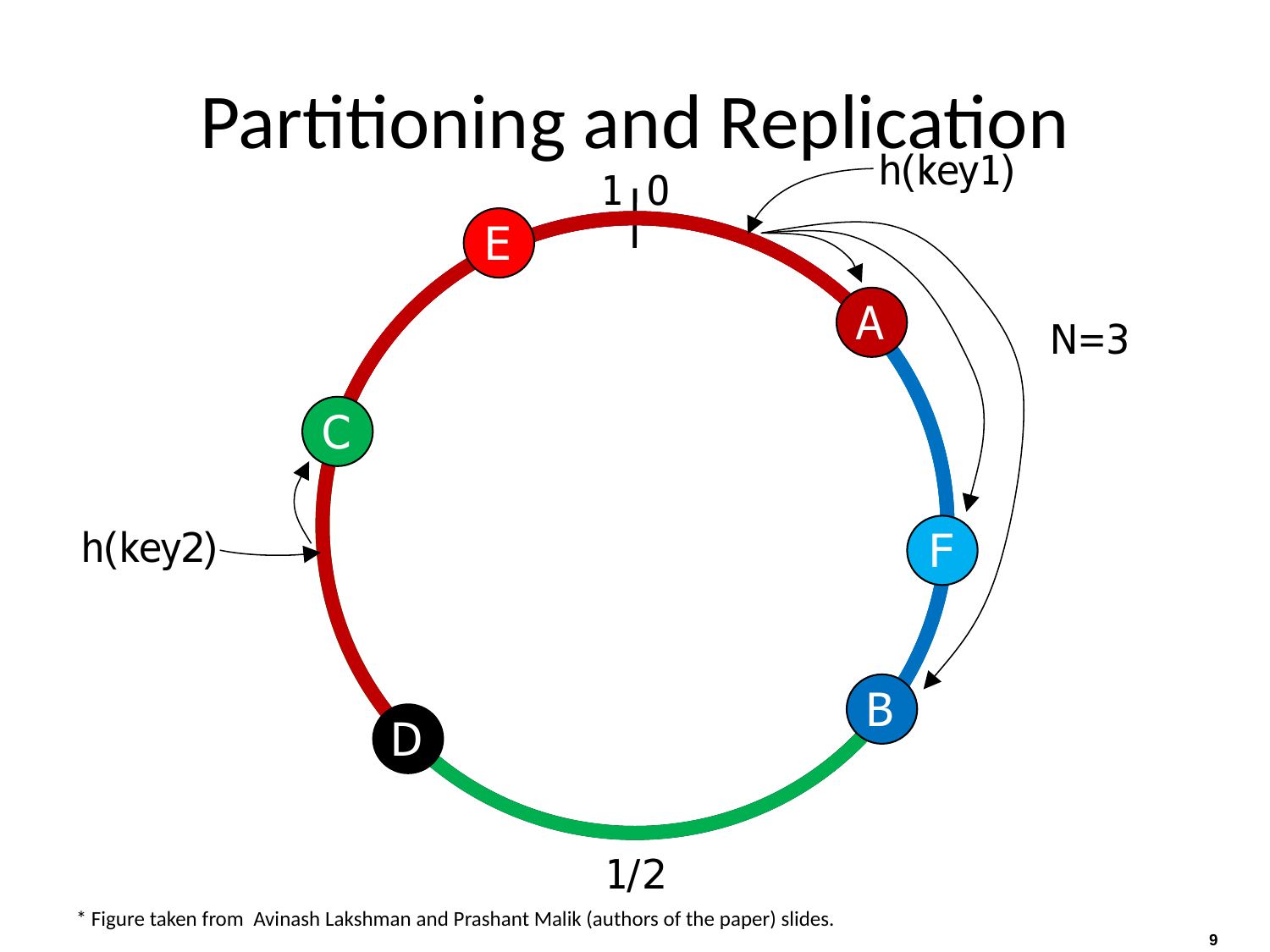

# Partitioning and Replication
h(key1)

1
0

1/2

E

A
N=3

C

h(key2)

F

B

D
* Figure taken from  Avinash Lakshman and Prashant Malik (authors of the paper) slides.

9